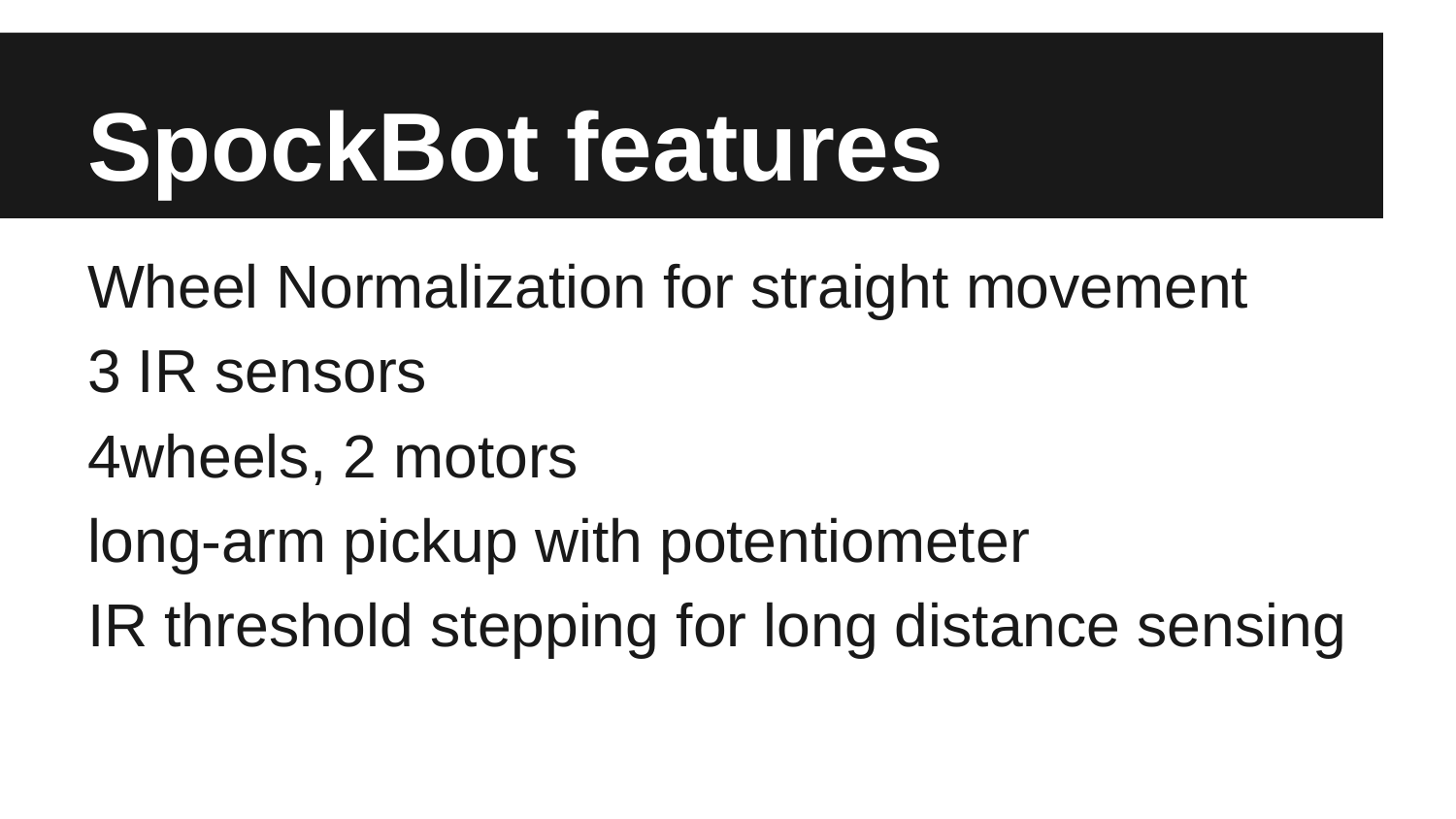

# SpockBot features
Wheel Normalization for straight movement
3 IR sensors
4wheels, 2 motors
long-arm pickup with potentiometer
IR threshold stepping for long distance sensing